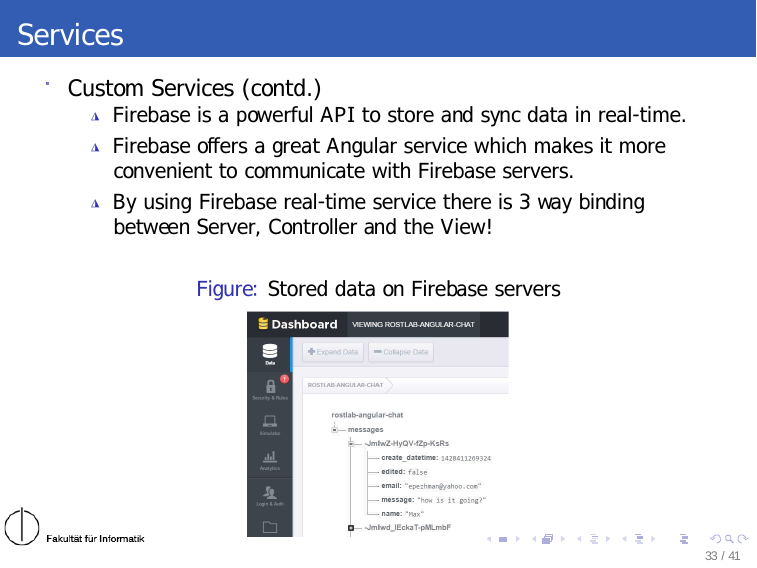

# Services
Custom Services (contd.)
◮   Firebase is a powerful API to store and sync data in real-time.
◮   Firebase offers a great Angular service which makes it more convenient to communicate with Firebase servers.
◮   By using Firebase real-time service there is 3 way binding between Server, Controller and the View!

Figure: Stored data on Firebase servers

33 / 41